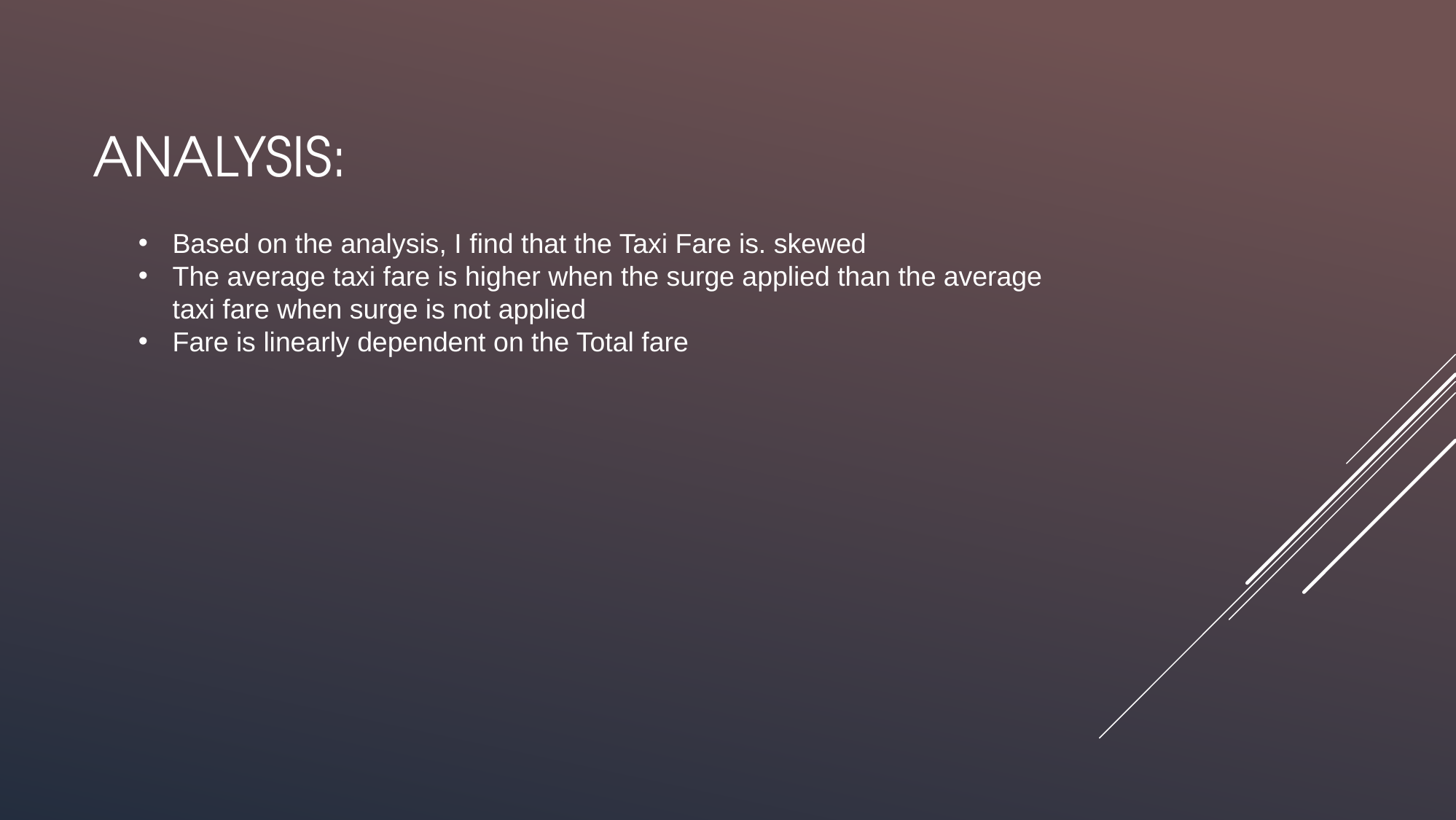

# ANALYSIS:
Based on the analysis, I find that the Taxi Fare is. skewed
The average taxi fare is higher when the surge applied than the average taxi fare when surge is not applied
Fare is linearly dependent on the Total fare